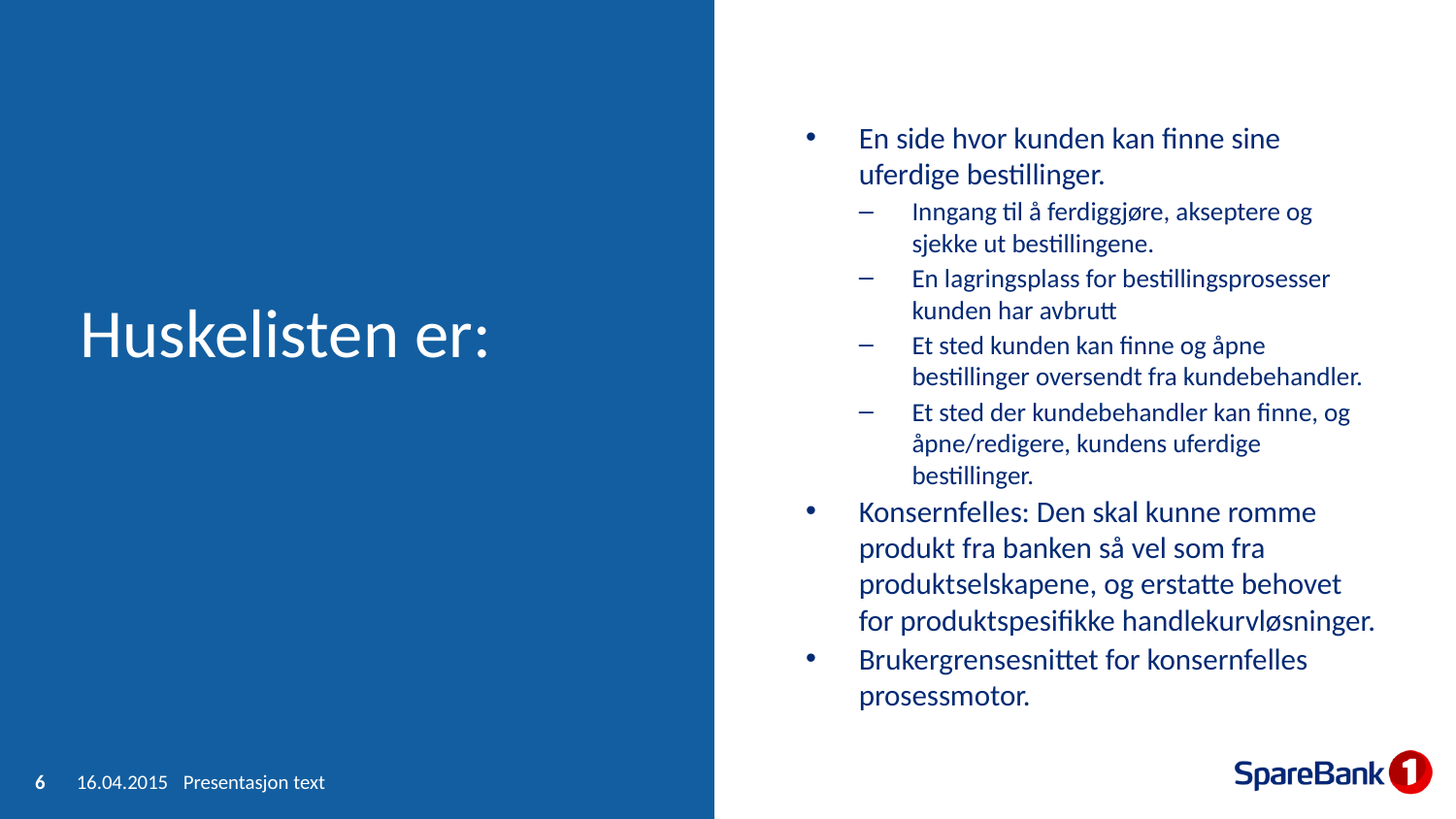

En side hvor kunden kan finne sine uferdige bestillinger.
Inngang til å ferdiggjøre, akseptere og sjekke ut bestillingene.
En lagringsplass for bestillingsprosesser kunden har avbrutt
Et sted kunden kan finne og åpne bestillinger oversendt fra kundebehandler.
Et sted der kundebehandler kan finne, og åpne/redigere, kundens uferdige bestillinger.
Konsernfelles: Den skal kunne romme produkt fra banken så vel som fra produktselskapene, og erstatte behovet for produktspesifikke handlekurvløsninger.
Brukergrensesnittet for konsernfelles prosessmotor.
# Huskelisten er:
6
16.04.2015
Presentasjon text